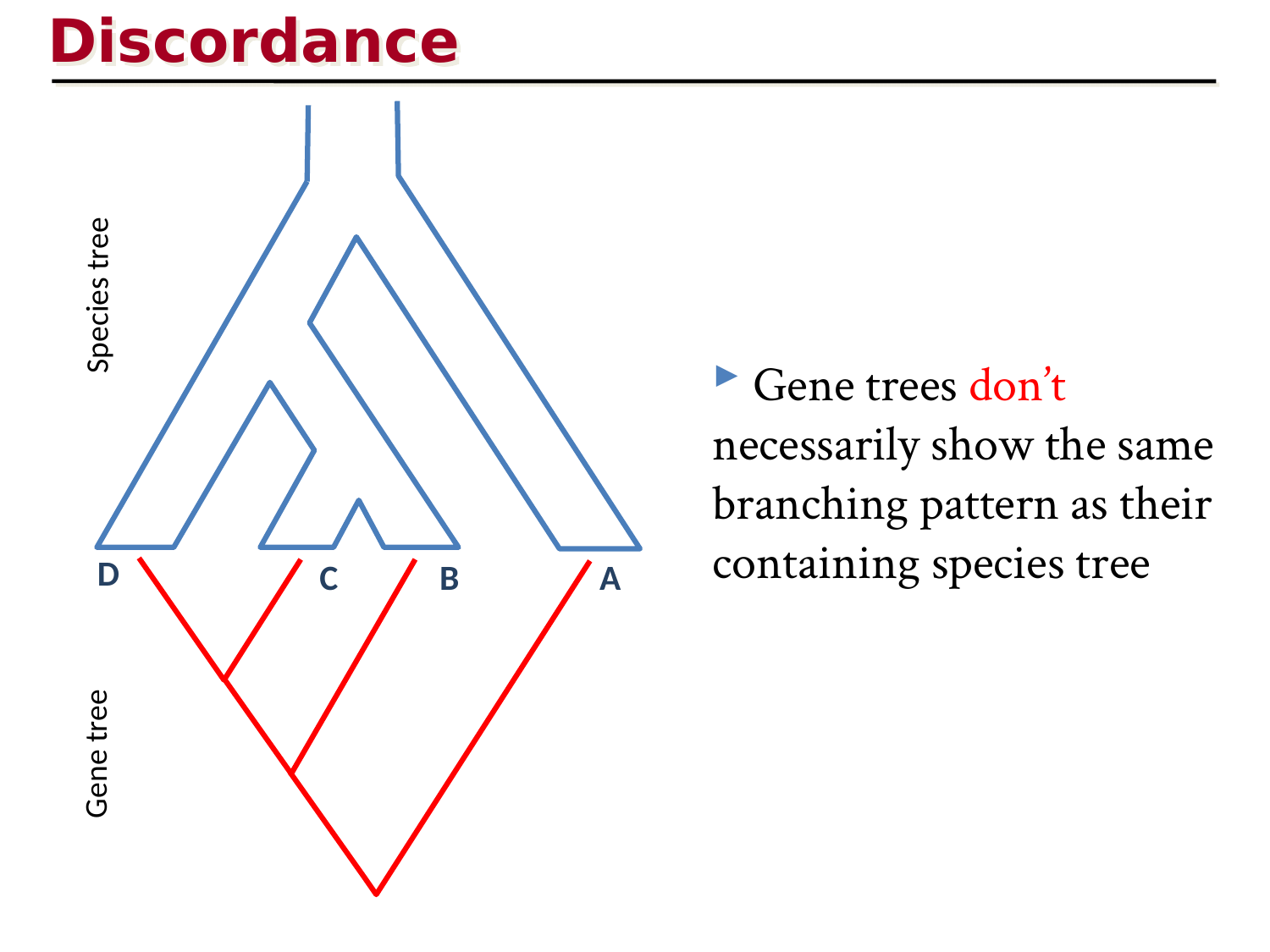

Discordance

Species tree
 Gene trees don’t necessarily show the same branching pattern as their containing species tree

D
C
A
B

Gene tree